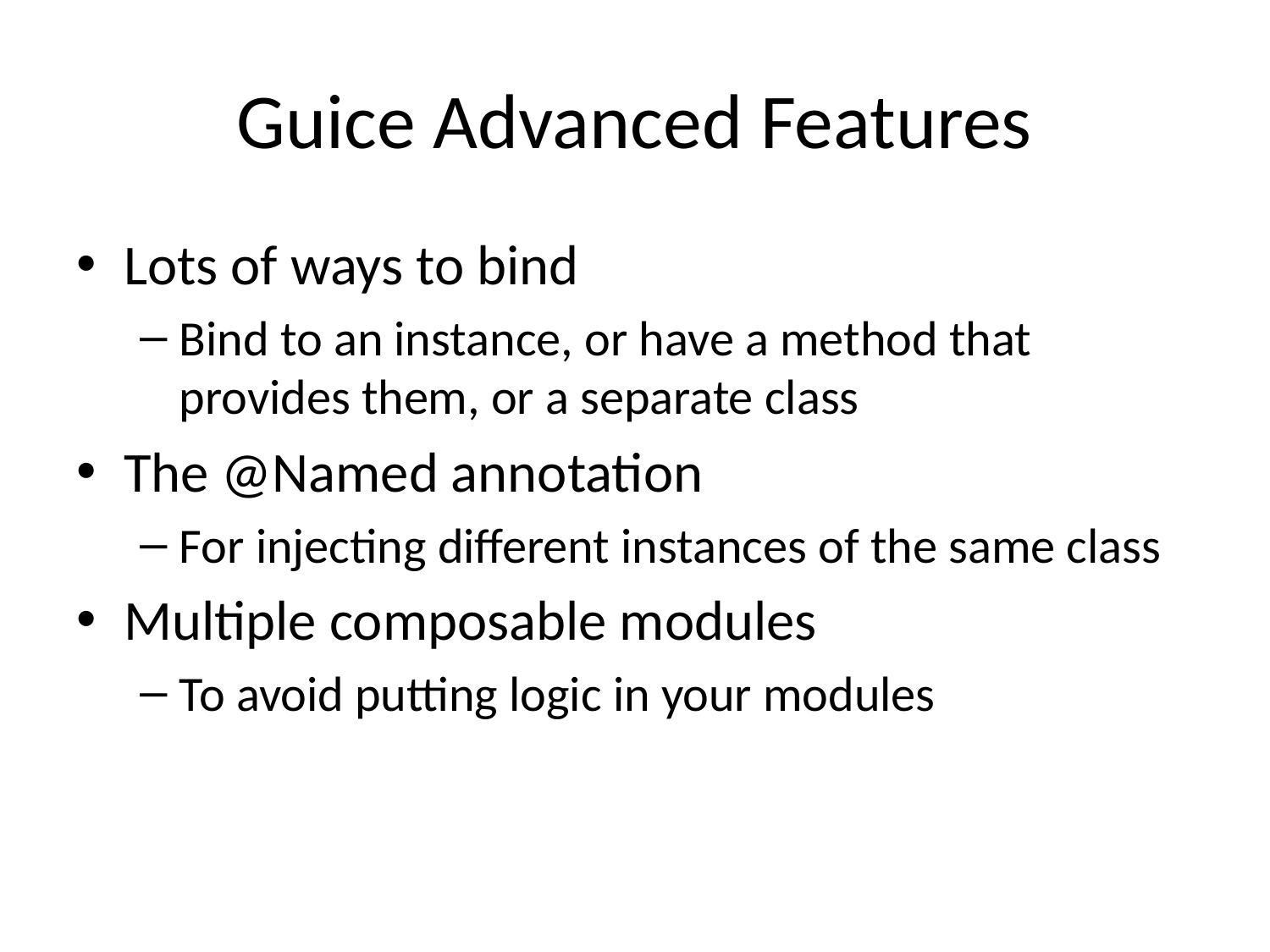

# Guice Advanced Features
Lots of ways to bind
Bind to an instance, or have a method that provides them, or a separate class
The @Named annotation
For injecting different instances of the same class
Multiple composable modules
To avoid putting logic in your modules